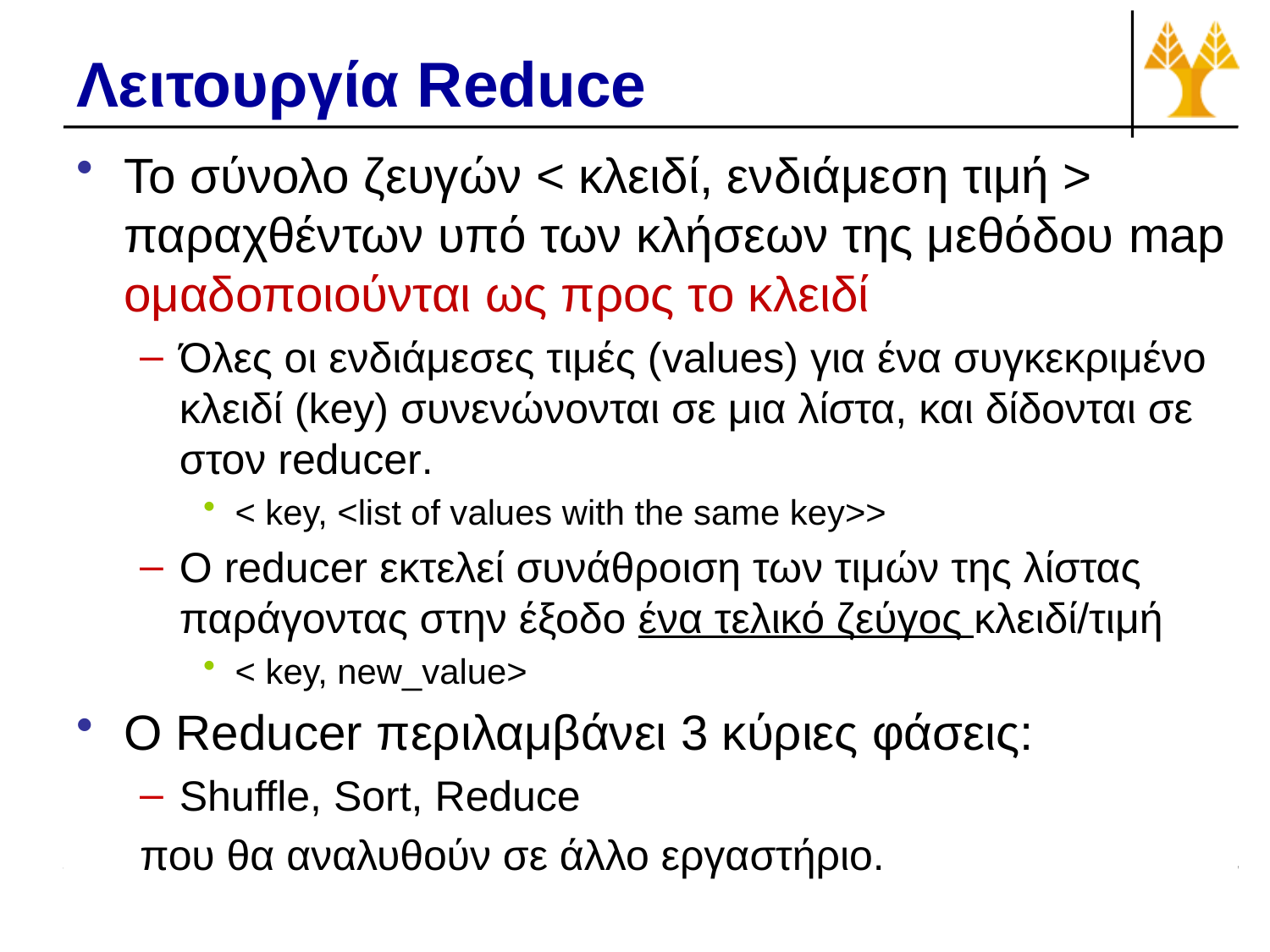

# Λειτουργία Reduce
To σύνολο ζευγών < κλειδί, ενδιάμεση τιμή > παραχθέντων υπό των κλήσεων της μεθόδου map ομαδοποιούνται ως προς το κλειδί
Όλες οι ενδιάμεσες τιμές (values) για ένα συγκεκριμένο κλειδί (key) συνενώνονται σε μια λίστα, και δίδονται σε στον reducer.
< key, <list of values with the same key>>
Ο reducer εκτελεί συνάθροιση των τιμών της λίστας παράγοντας στην έξοδο ένα τελικό ζεύγος κλειδί/τιμή
< key, new_value>
O Reducer περιλαμβάνει 3 κύριες φάσεις:
Shuffle, Sort, Reduce
που θα αναλυθούν σε άλλο εργαστήριο.